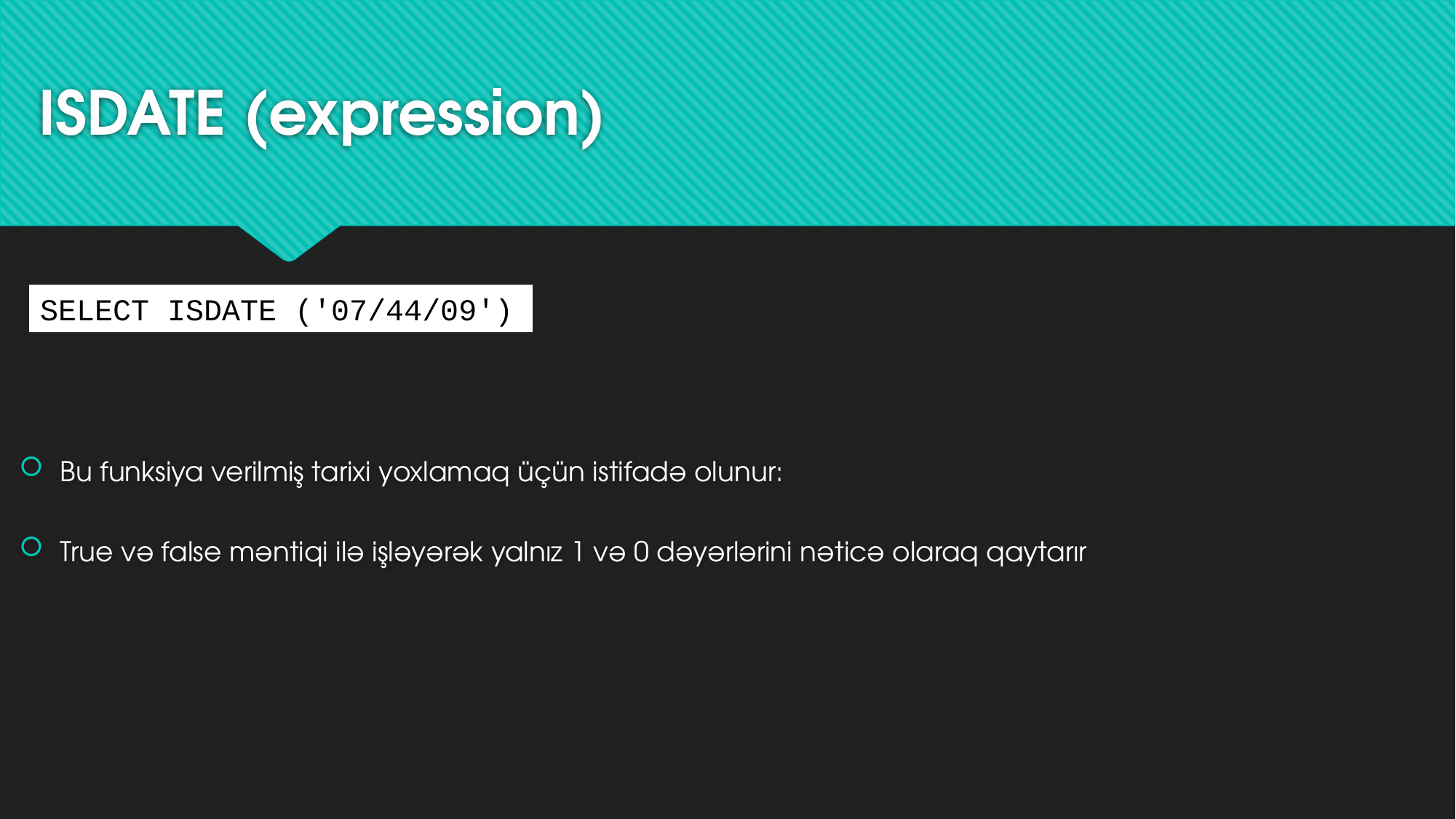

# ISDATE (expression)
Bu funksiya verilmiş tarixi yoxlamaq üçün istifadə olunur:
True və false məntiqi ilə işləyərək yalnız 1 və 0 dəyərlərini nəticə olaraq qaytarır
SELECT ISDATE ('07/44/09')